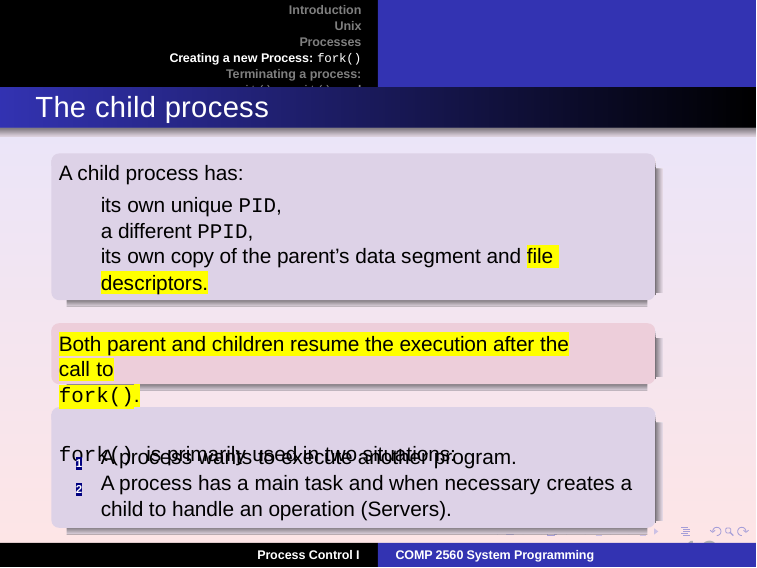

Introduction  Unix Processes
Creating a new Process: fork()  Terminating a process: exit()  wait() and waitpid()

The child process

A child process has:
its own unique PID,  a different PPID,
its own copy of the parent’s data segment and file  descriptors.

Both parent and children resume the execution after the call to
fork().

fork() is primarily used in two situations:

A process wants to execute another program.
A process has a main task and when necessary creates a  child to handle an operation (Servers).

1
2

13

Process Control I
COMP 2560 System Programming